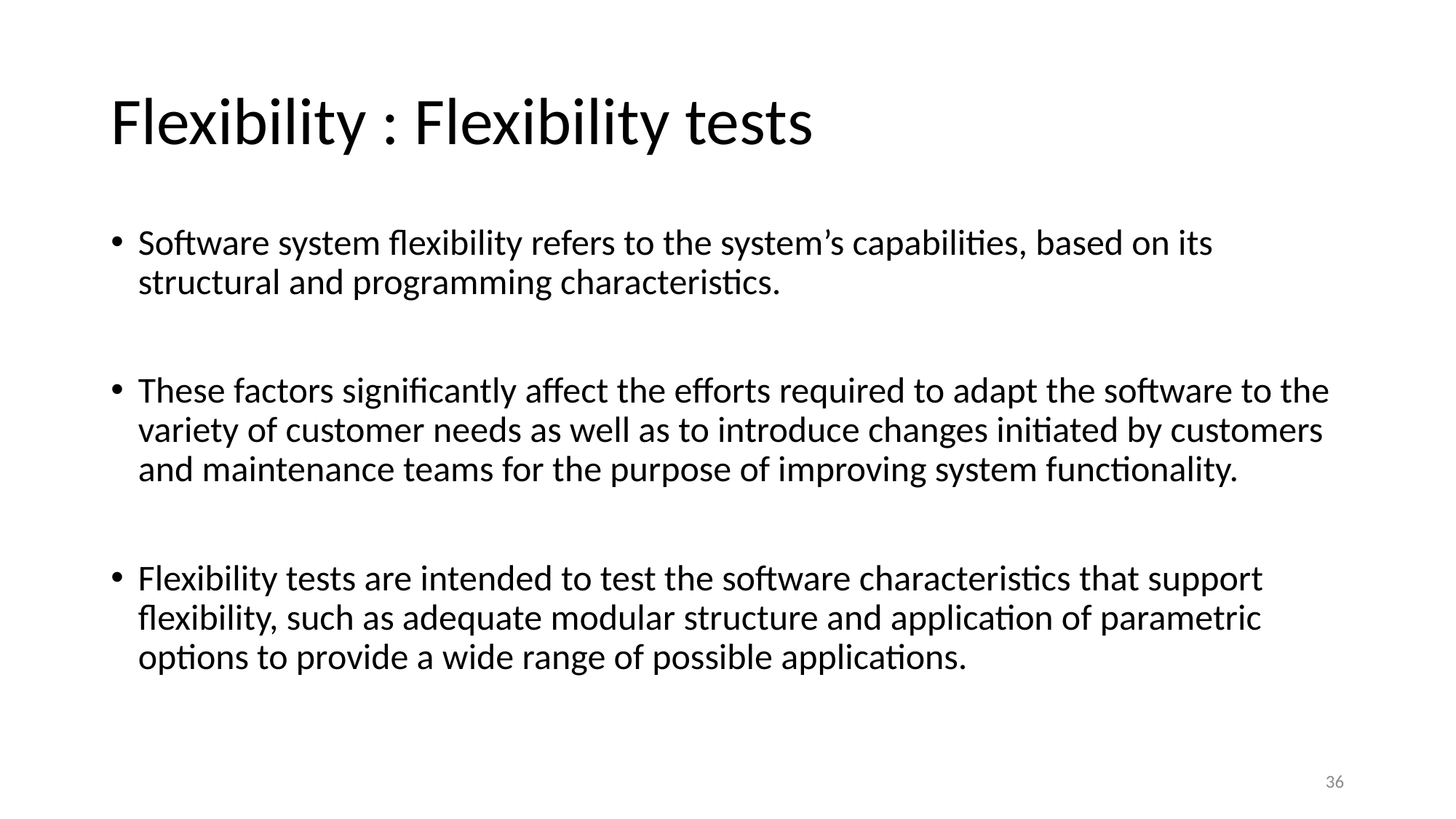

# Flexibility : Flexibility tests
Software system flexibility refers to the system’s capabilities, based on its structural and programming characteristics.

These factors significantly affect the efforts required to adapt the software to the variety of customer needs as well as to introduce changes initiated by customers and maintenance teams for the purpose of improving system functionality.

Flexibility tests are intended to test the software characteristics that support flexibility, such as adequate modular structure and application of parametric options to provide a wide range of possible applications.
36